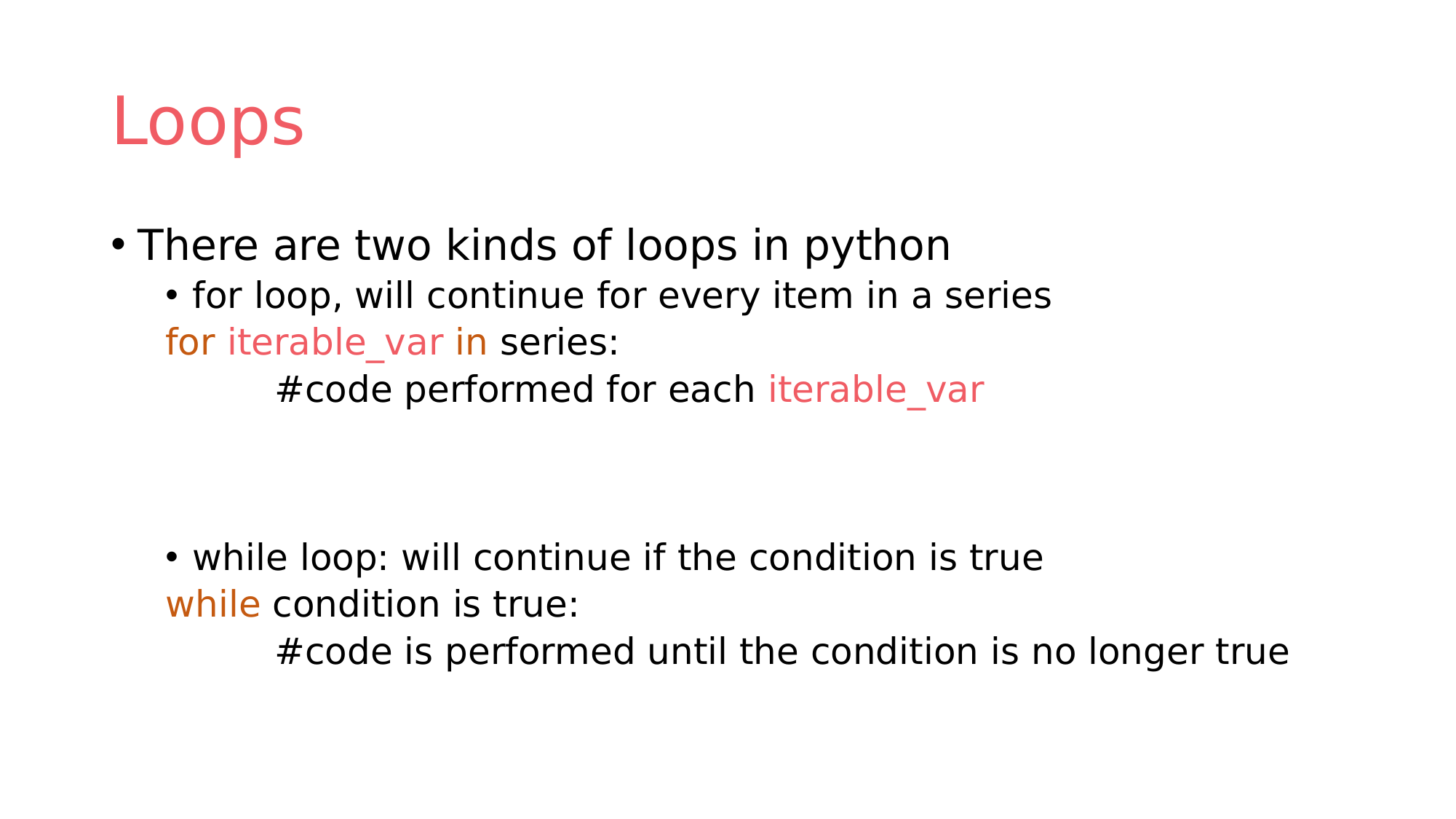

# Loops
There are two kinds of loops in python
for loop, will continue for every item in a series
for iterable_var in series:
	#code performed for each iterable_var

while loop: will continue if the condition is true
while condition is true:
	#code is performed until the condition is no longer true